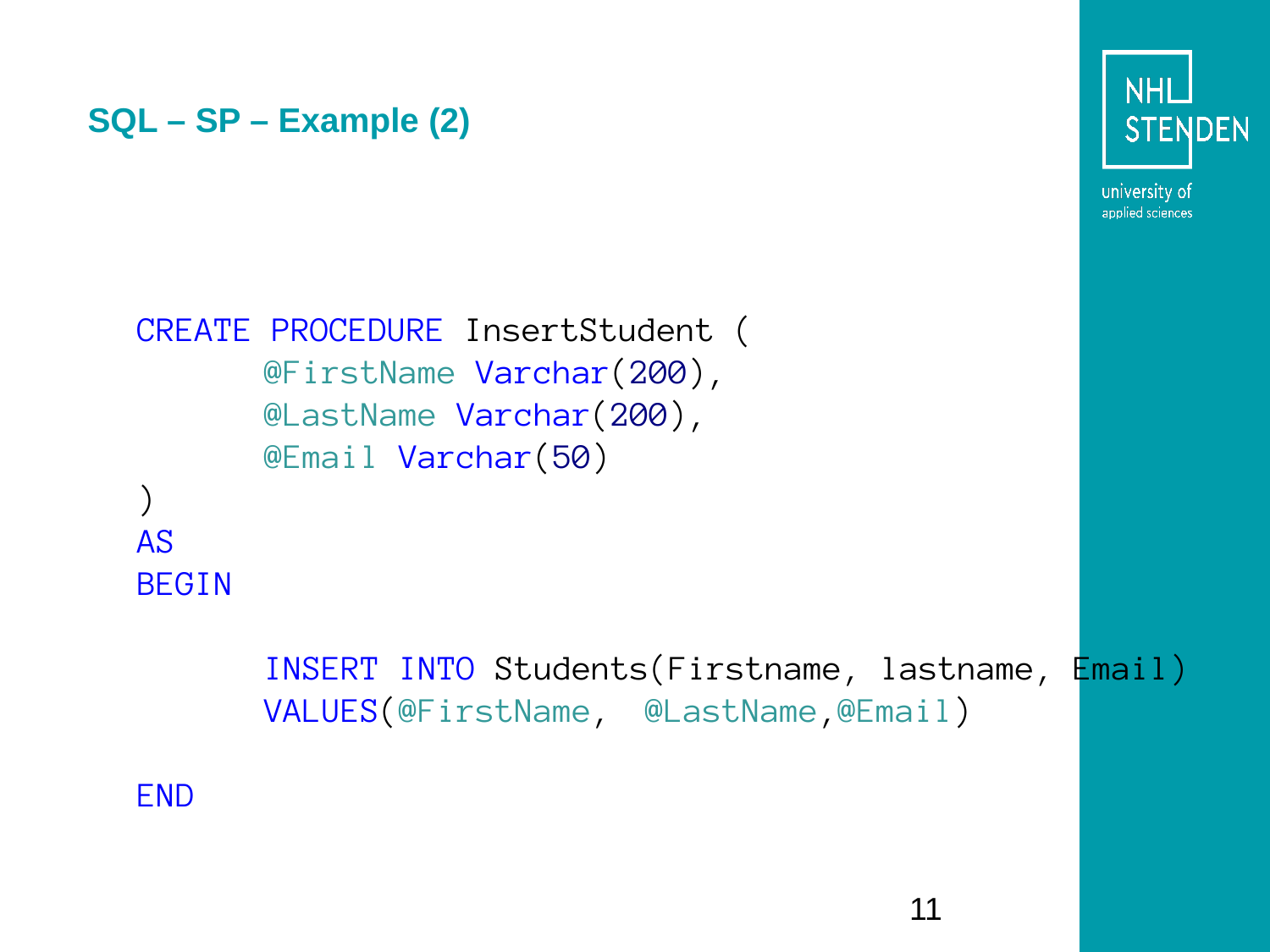

# SQL – SP – Example (2)
CREATE PROCEDURE InsertStudent (
	@FirstName Varchar(200),
	@LastName Varchar(200),
	@Email Varchar(50)
)
AS
BEGIN

	INSERT INTO Students(Firstname, lastname, Email) 	VALUES(@FirstName, 	@LastName,@Email)

END
11